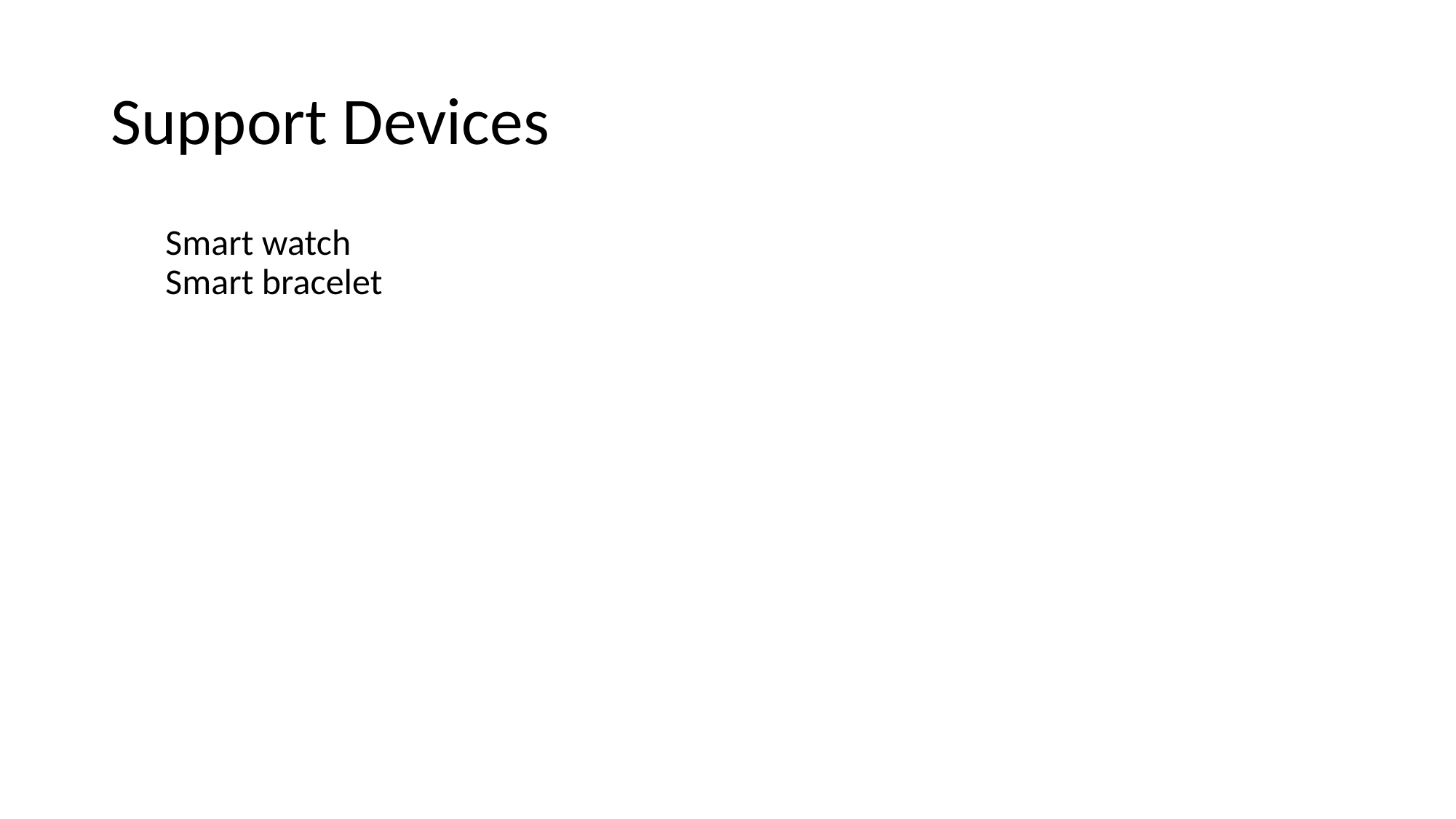

# Support Devices
Smart watch
Smart bracelet